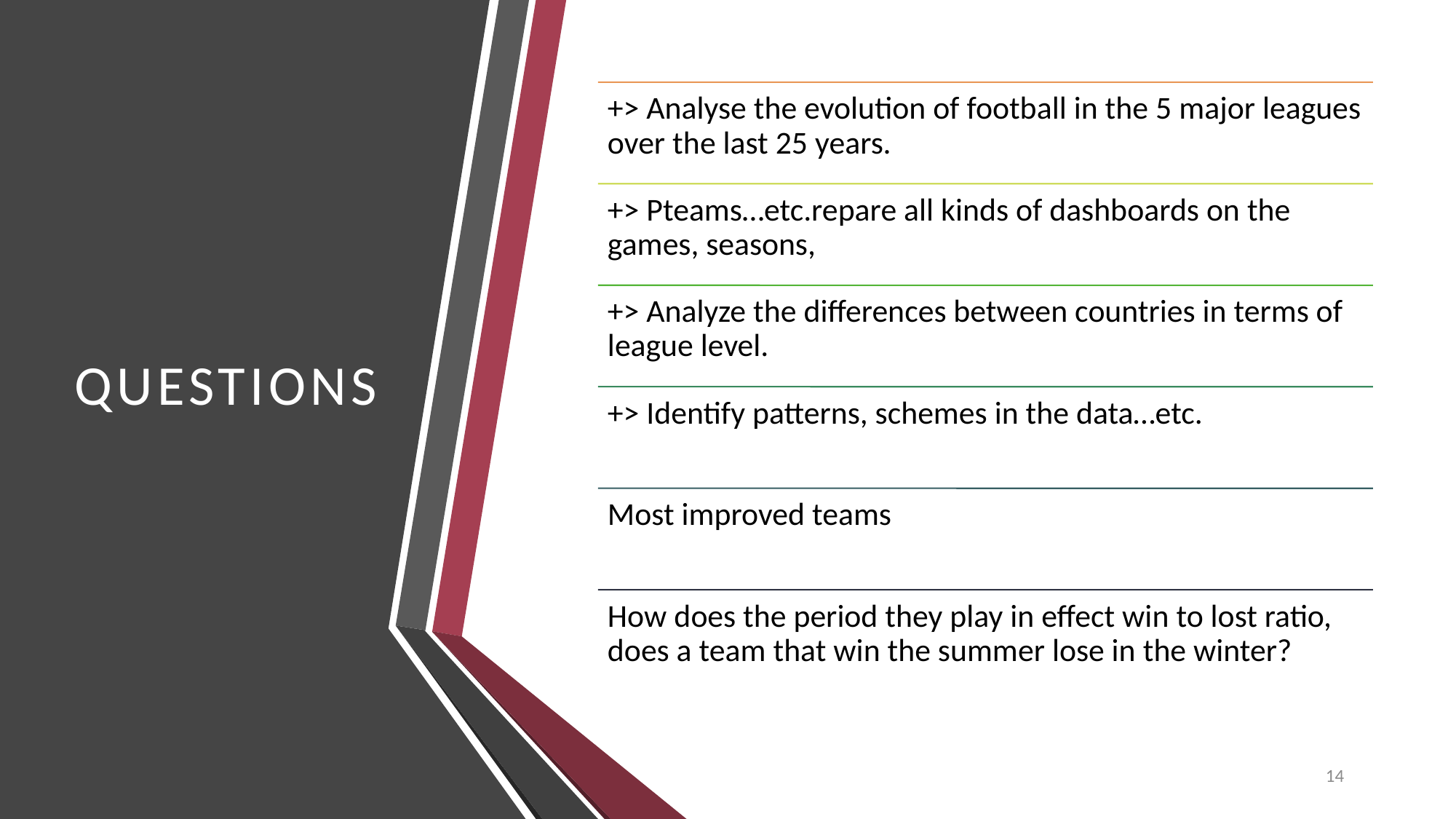

# Questions
+> Analyse the evolution of football in the 5 major leagues over the last 25 years.
+> Pteams…etc.repare all kinds of dashboards on the games, seasons,
+> Analyze the differences between countries in terms of league level.
+> Identify patterns, schemes in the data…etc.
Most improved teams
How does the period they play in effect win to lost ratio, does a team that win the summer lose in the winter?
14